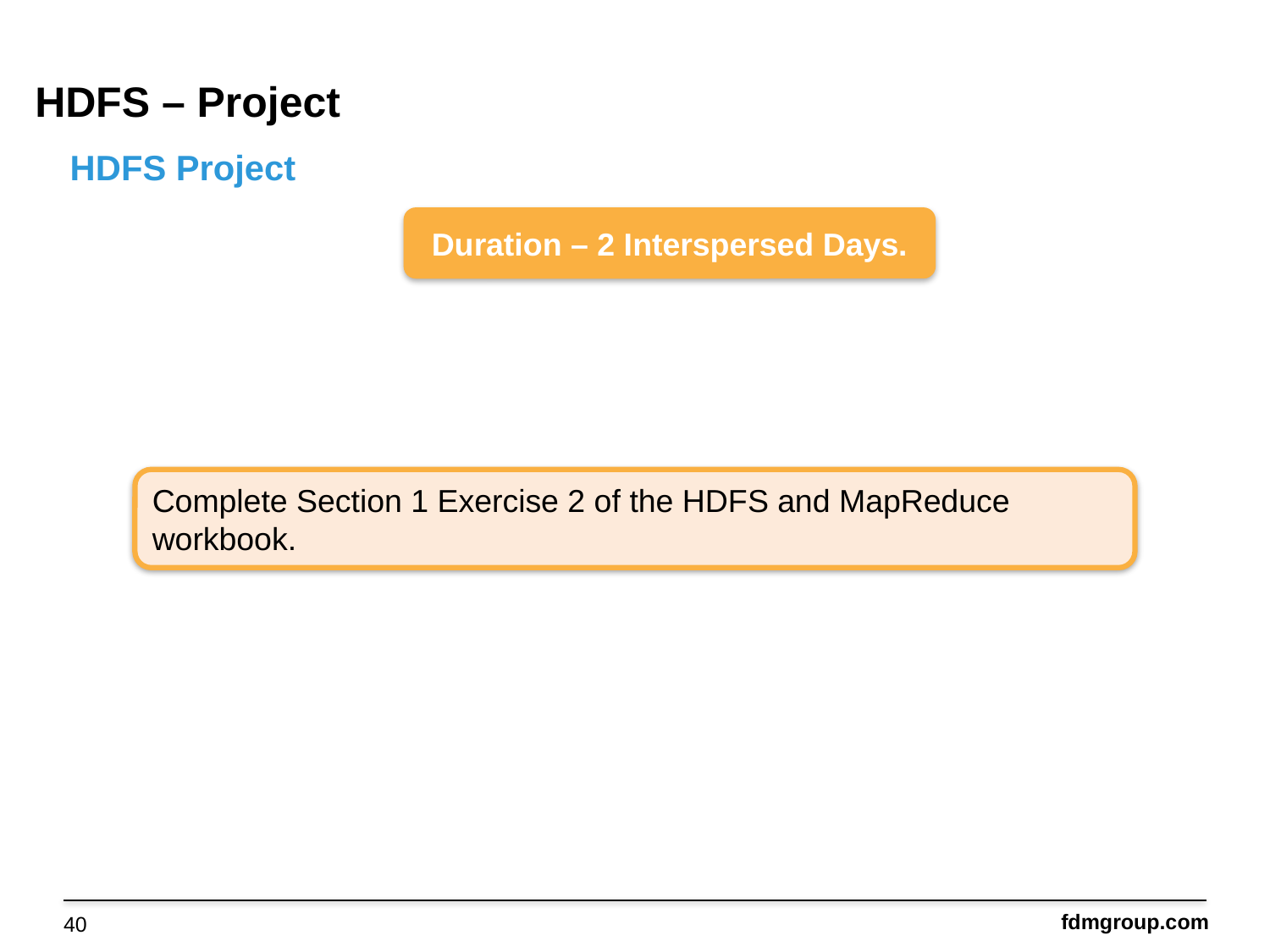

HDFS – Project
HDFS Project
Duration – 2 Interspersed Days.
Complete Section 1 Exercise 2 of the HDFS and MapReduce workbook.
40